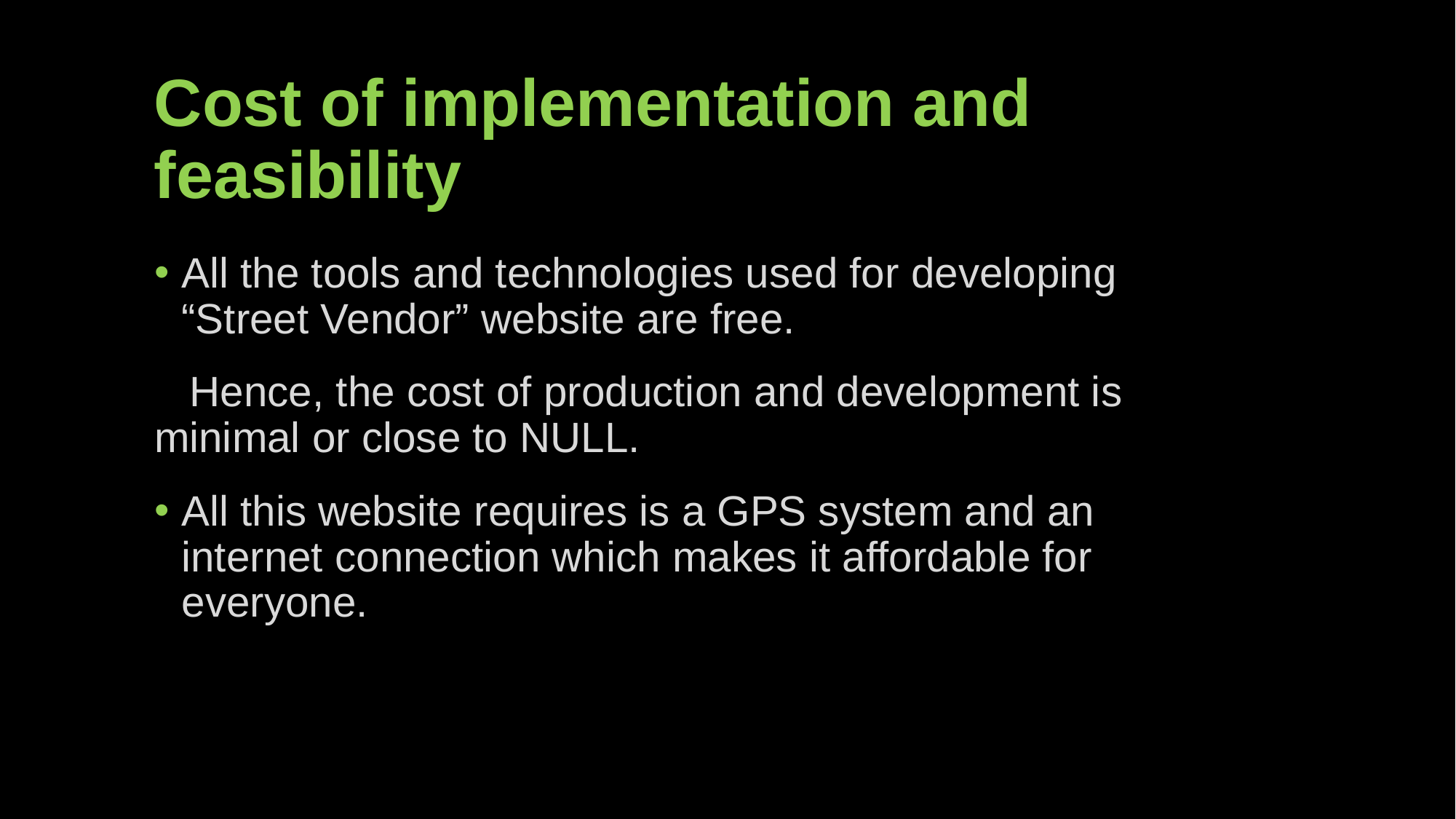

# Cost of implementation and feasibility
All the tools and technologies used for developing “Street Vendor” website are free.
   Hence, the cost of production and development is minimal or close to NULL.
All this website requires is a GPS system and an internet connection which makes it affordable for everyone.